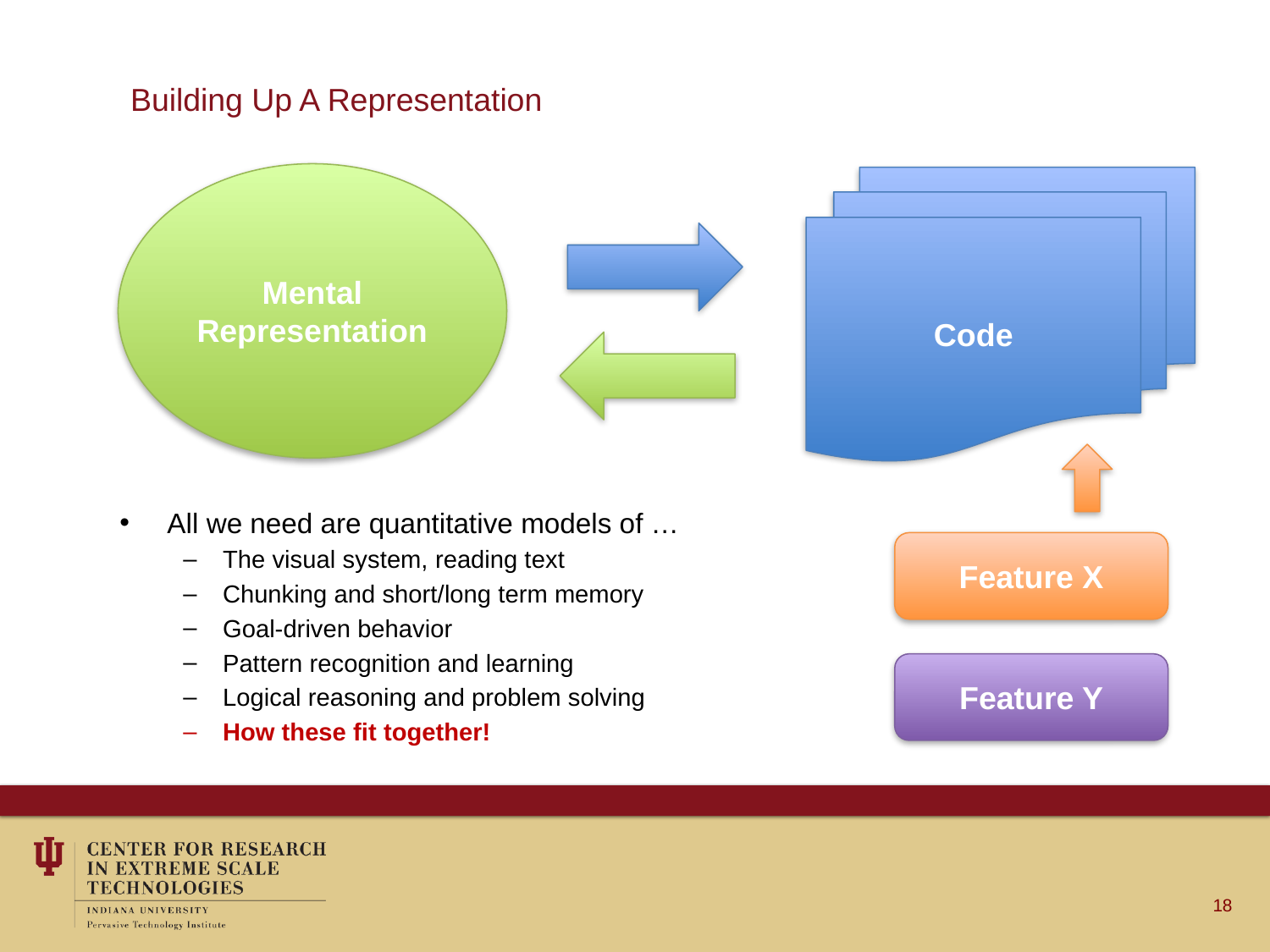

# Building Up A Representation
Mental
Representation
Code

All we need are quantitative models of …
The visual system, reading text
Chunking and short/long term memory
Goal-driven behavior
Pattern recognition and learning
Logical reasoning and problem solving
How these fit together!
Feature X
Feature Y
18